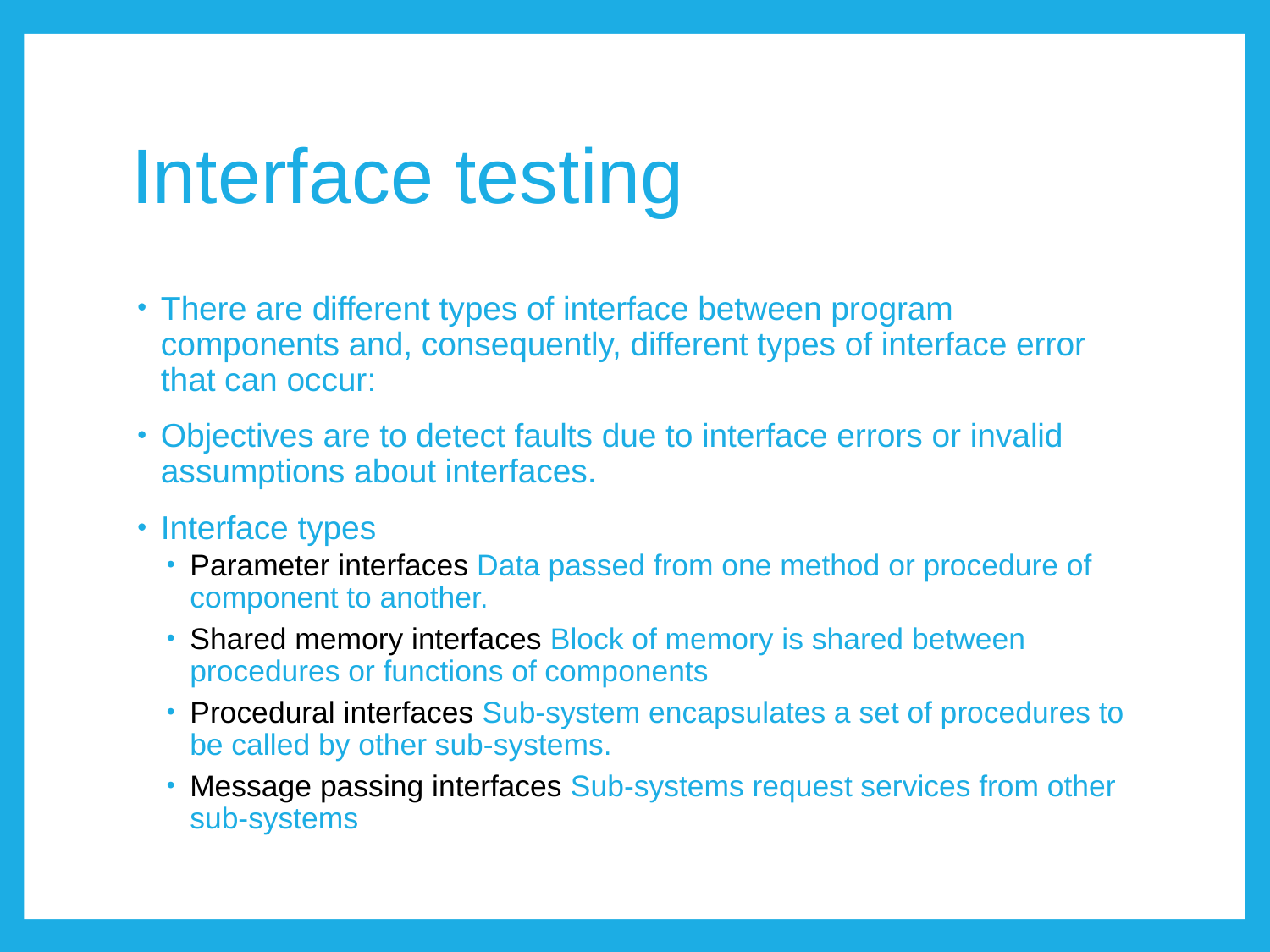

# Interface testing
There are different types of interface between program components and, consequently, different types of interface error that can occur:
Objectives are to detect faults due to interface errors or invalid assumptions about interfaces.
Interface types
Parameter interfaces Data passed from one method or procedure of component to another.
Shared memory interfaces Block of memory is shared between procedures or functions of components
Procedural interfaces Sub-system encapsulates a set of procedures to be called by other sub-systems.
Message passing interfaces Sub-systems request services from other sub-systems